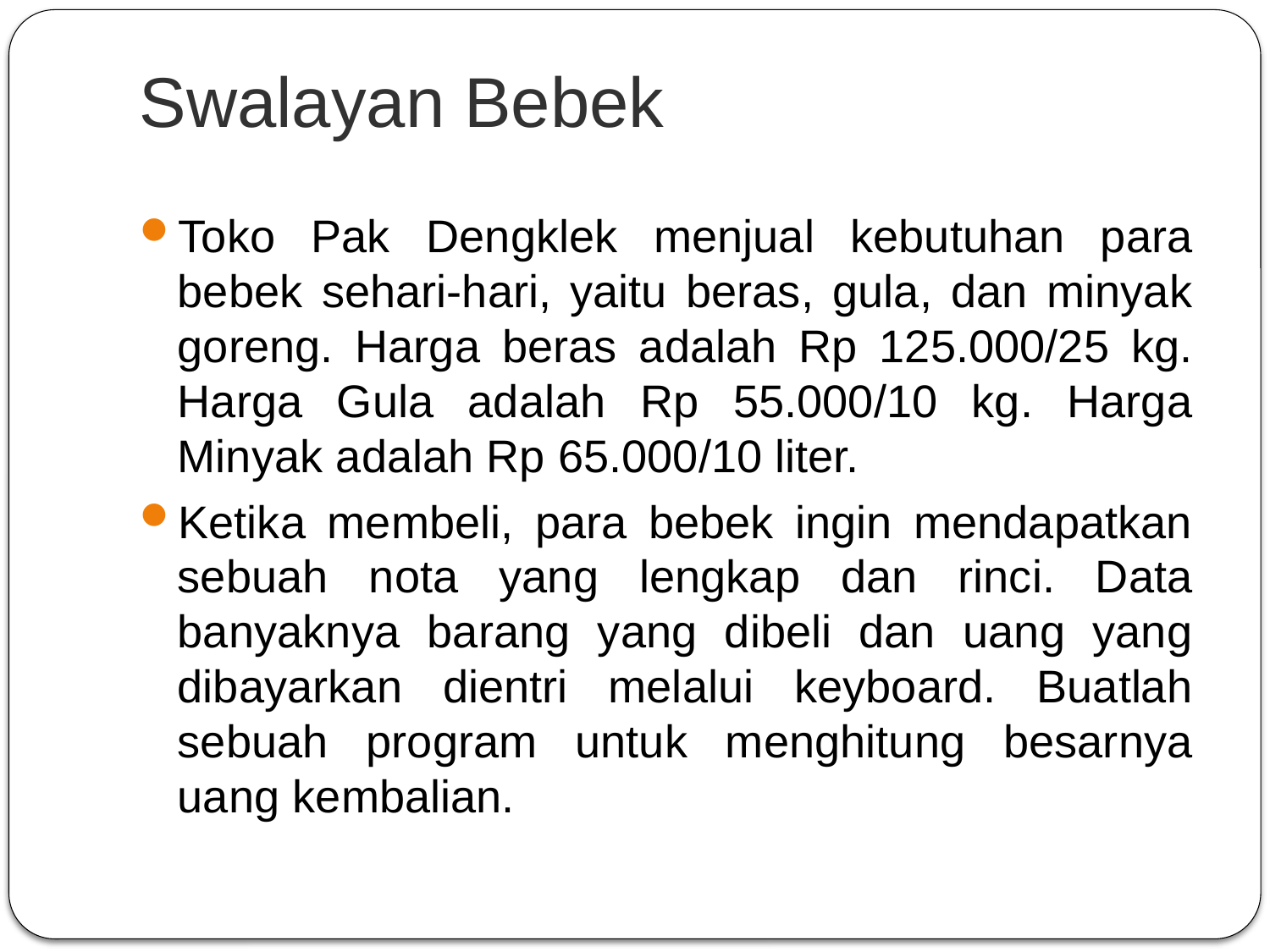

# Swalayan Bebek
Toko Pak Dengklek menjual kebutuhan para bebek sehari-hari, yaitu beras, gula, dan minyak goreng. Harga beras adalah Rp 125.000/25 kg. Harga Gula adalah Rp 55.000/10 kg. Harga Minyak adalah Rp 65.000/10 liter.
Ketika membeli, para bebek ingin mendapatkan sebuah nota yang lengkap dan rinci. Data banyaknya barang yang dibeli dan uang yang dibayarkan dientri melalui keyboard. Buatlah sebuah program untuk menghitung besarnya uang kembalian.